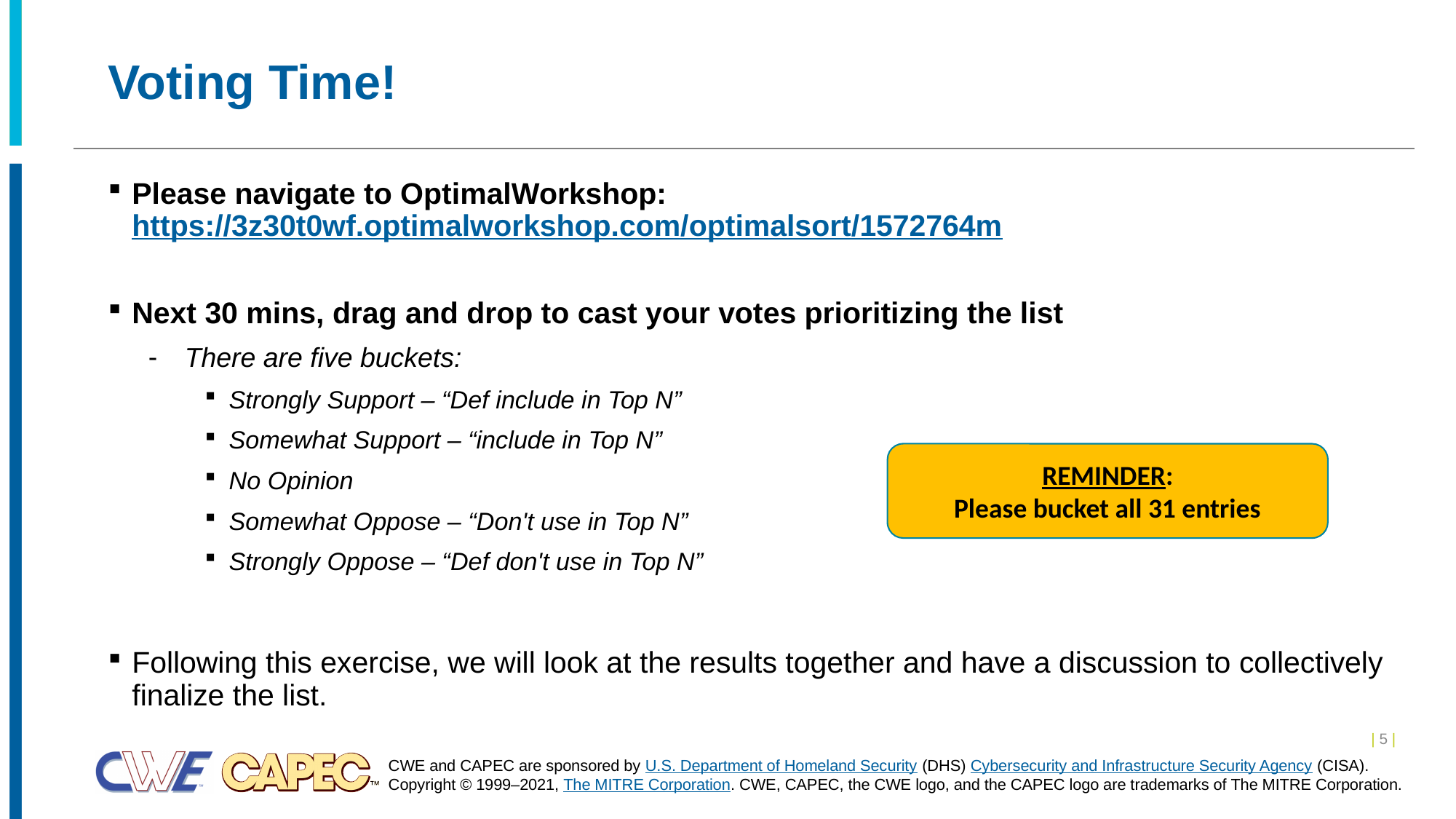

# Voting Time!
Please navigate to OptimalWorkshop: https://3z30t0wf.optimalworkshop.com/optimalsort/1572764m
Next 30 mins, drag and drop to cast your votes prioritizing the list
There are five buckets:
Strongly Support – “Def include in Top N”
Somewhat Support – “include in Top N”
No Opinion
Somewhat Oppose – “Don't use in Top N”
Strongly Oppose – “Def don't use in Top N”

Following this exercise, we will look at the results together and have a discussion to collectively finalize the list.
REMINDER:
Please bucket all 31 entries
| 5 |